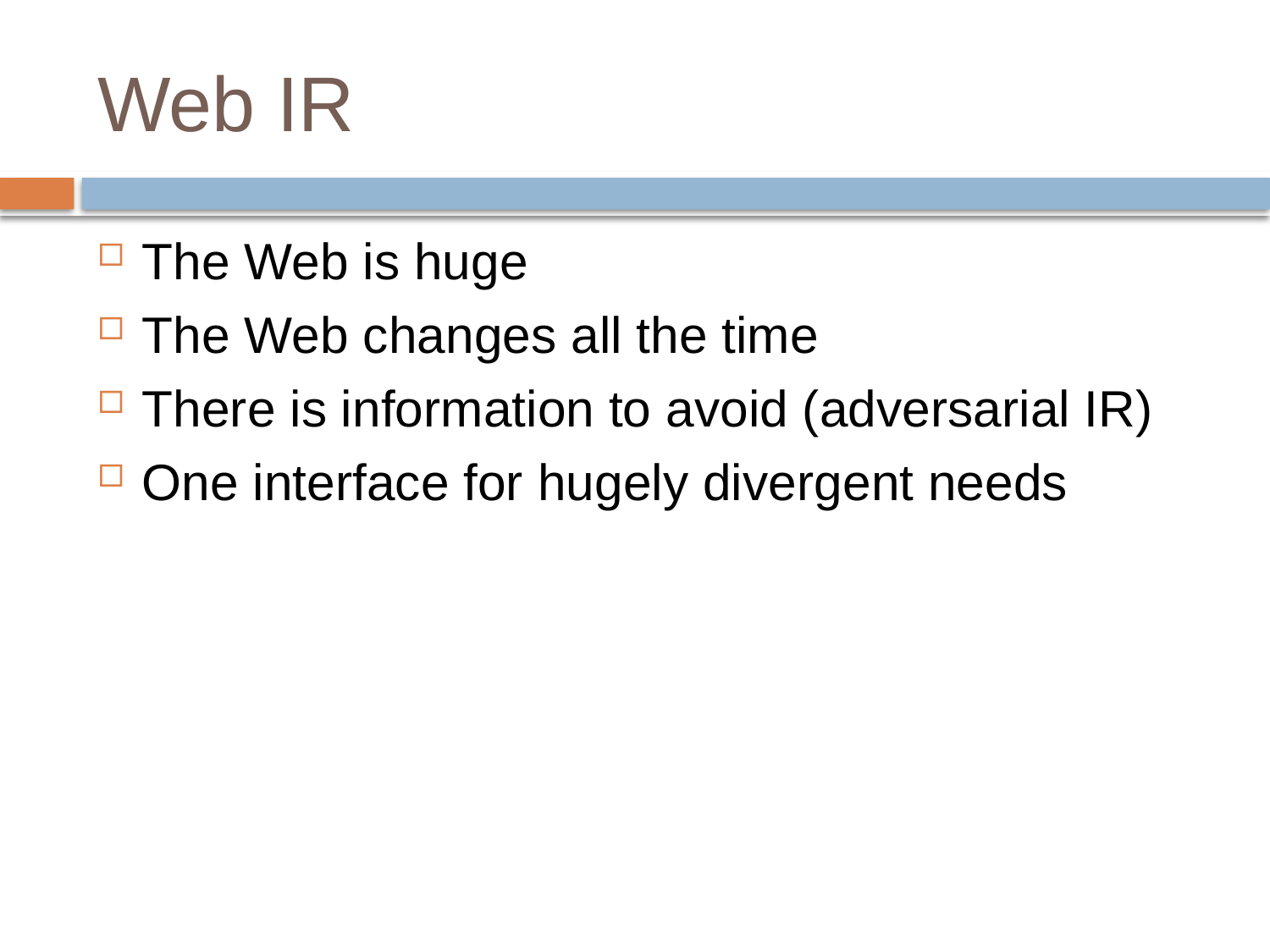

# Web IR
The Web is huge
The Web changes all the time
There is information to avoid (adversarial IR)
One interface for hugely divergent needs